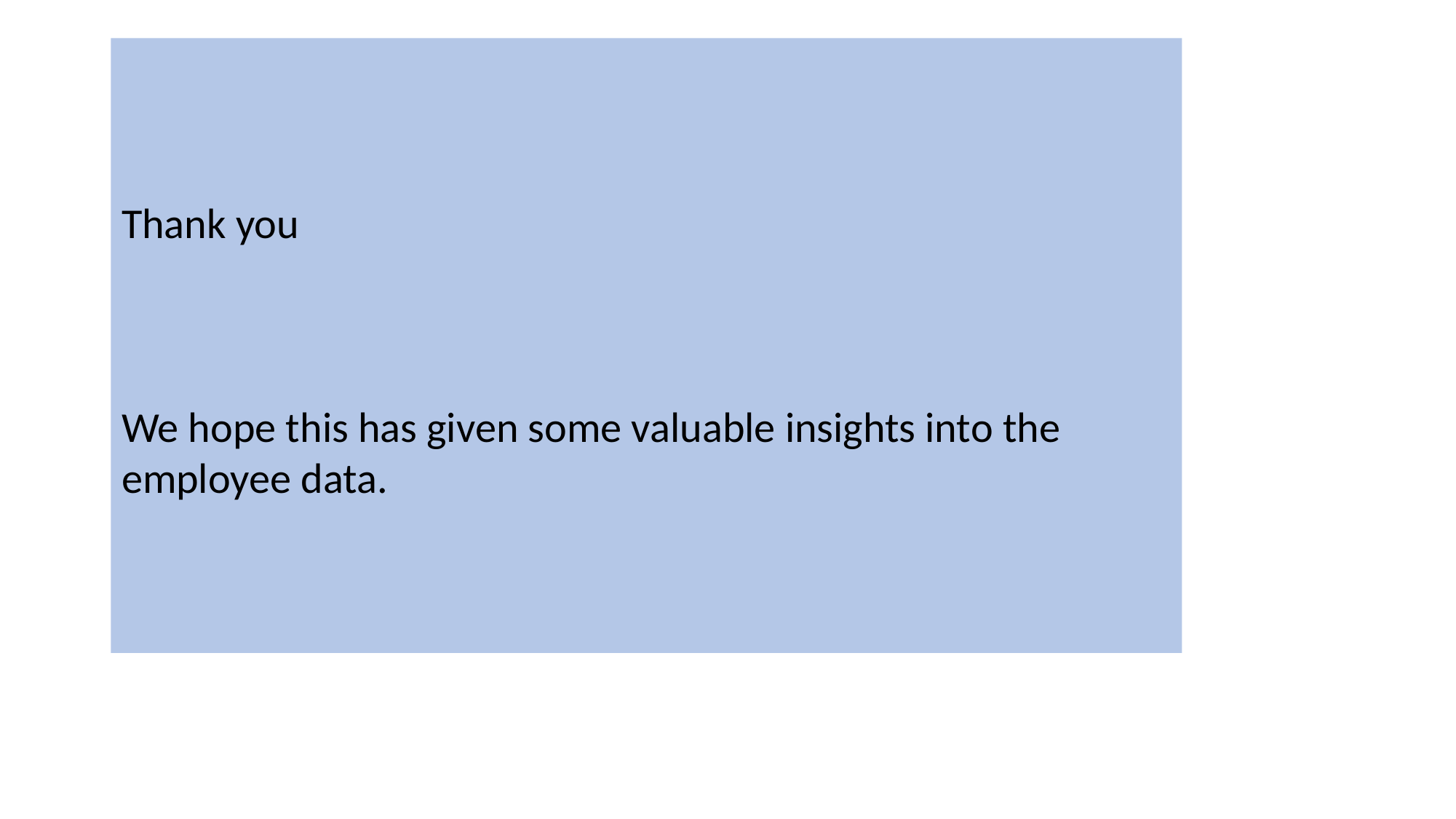

Thank you

We hope this has given some valuable insights into the employee data.